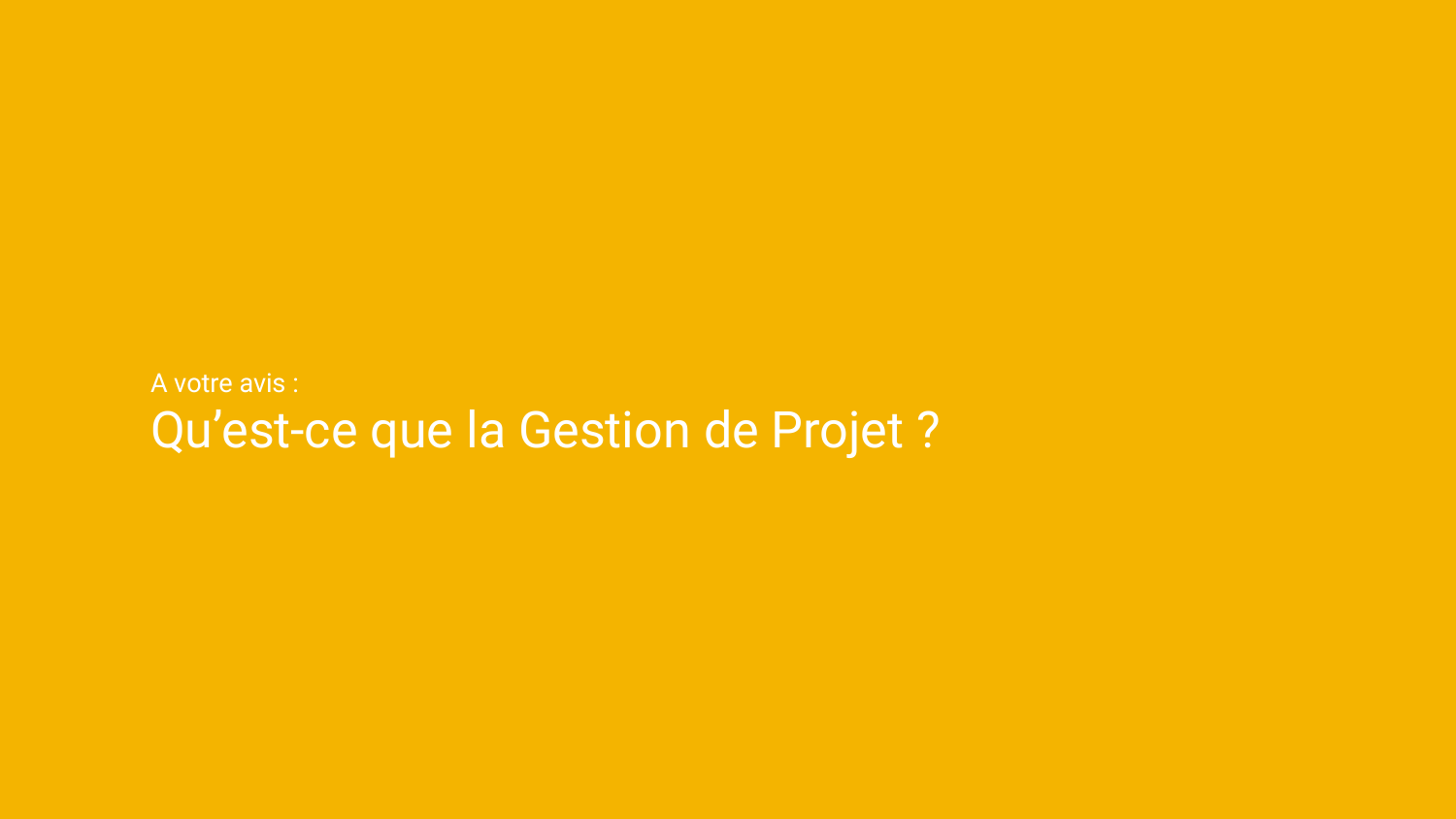

A votre avis :
Qu’est-ce que la Gestion de Projet ?